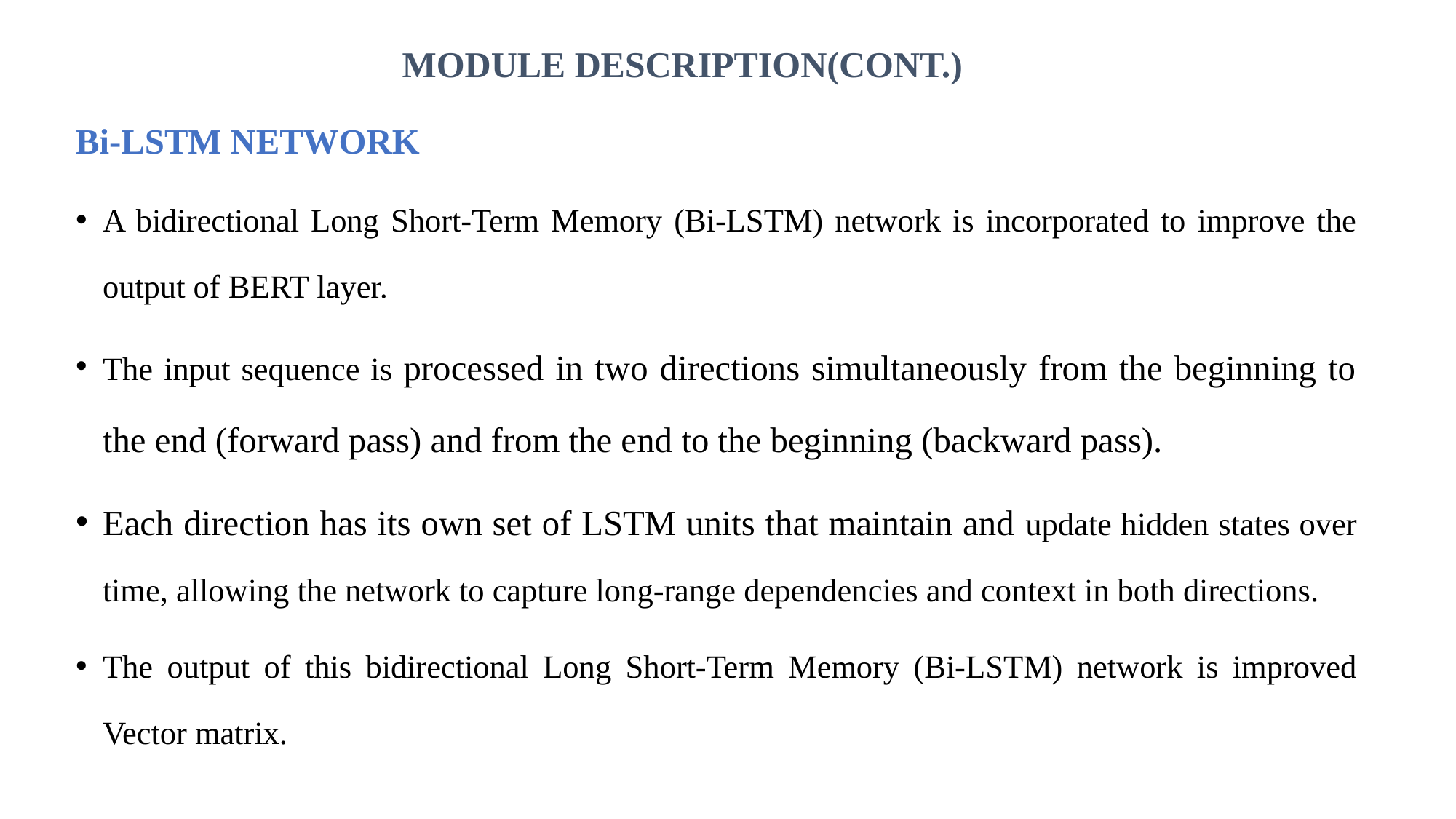

# MODULE DESCRIPTION(CONT.)
Bi-LSTM NETWORK
A bidirectional Long Short-Term Memory (Bi-LSTM) network is incorporated to improve the output of BERT layer.
The input sequence is processed in two directions simultaneously from the beginning to the end (forward pass) and from the end to the beginning (backward pass).
Each direction has its own set of LSTM units that maintain and update hidden states over time, allowing the network to capture long-range dependencies and context in both directions.
The output of this bidirectional Long Short-Term Memory (Bi-LSTM) network is improved Vector matrix.